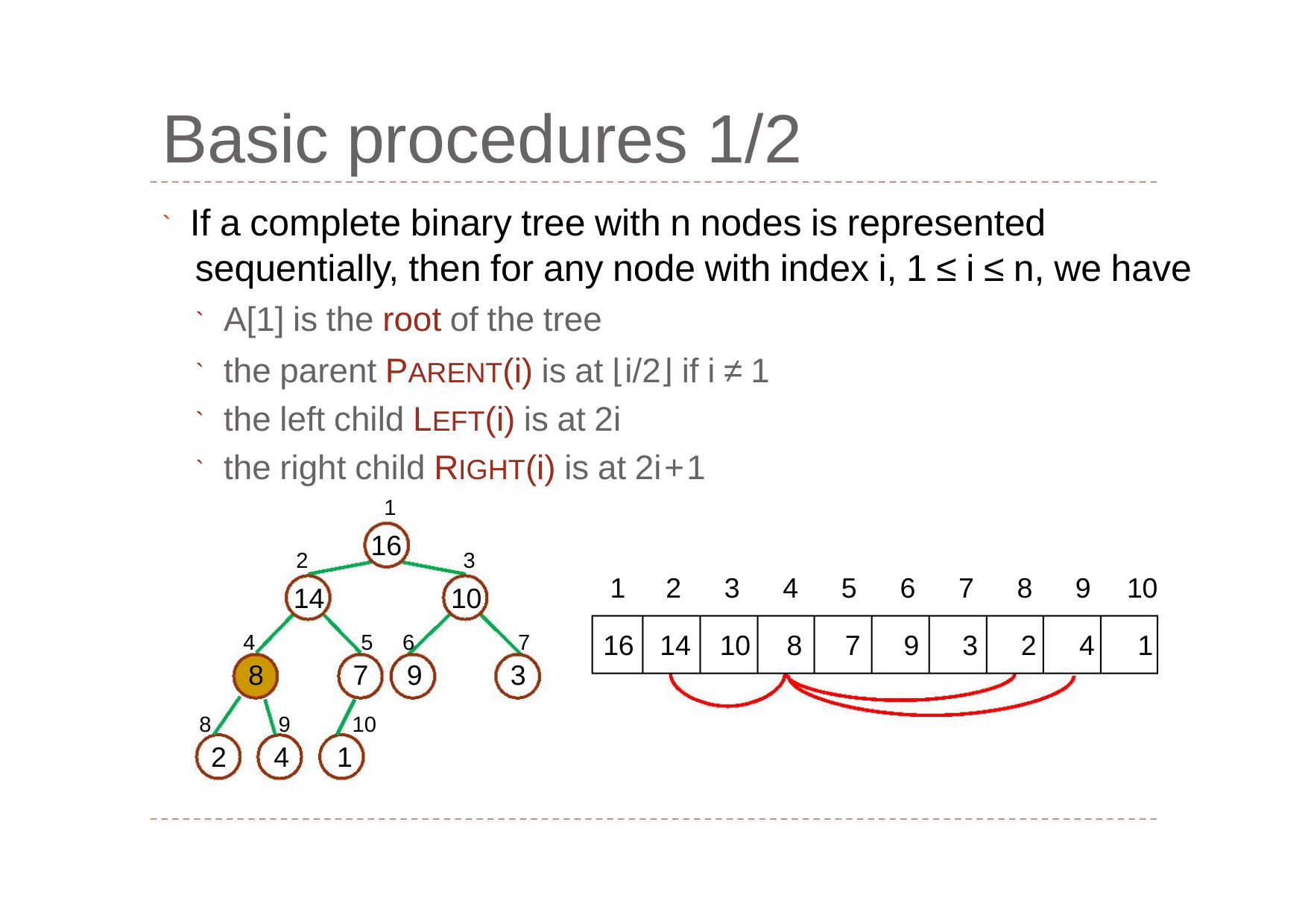

Basic procedures 1/2
` If a complete binary tree with n nodes is represented
sequentially, then for any node with index i, 1 ≤ i ≤ n, we have
` A[1] is the root of the tree
` the parent PARENT(i) is at ⌊i/2⌋ if i ≠ 1
` the left child LEFT(i) is at 2i
` the right child RIGHT(i) is at 2i+1
1
16
2
3
1 2 3 4 5 6 7 8 9 10
16 14 10 8 7 9 3 2 4 1
14
10
4
8
5 6
7 9
7
3
8
9
10
2 4 1